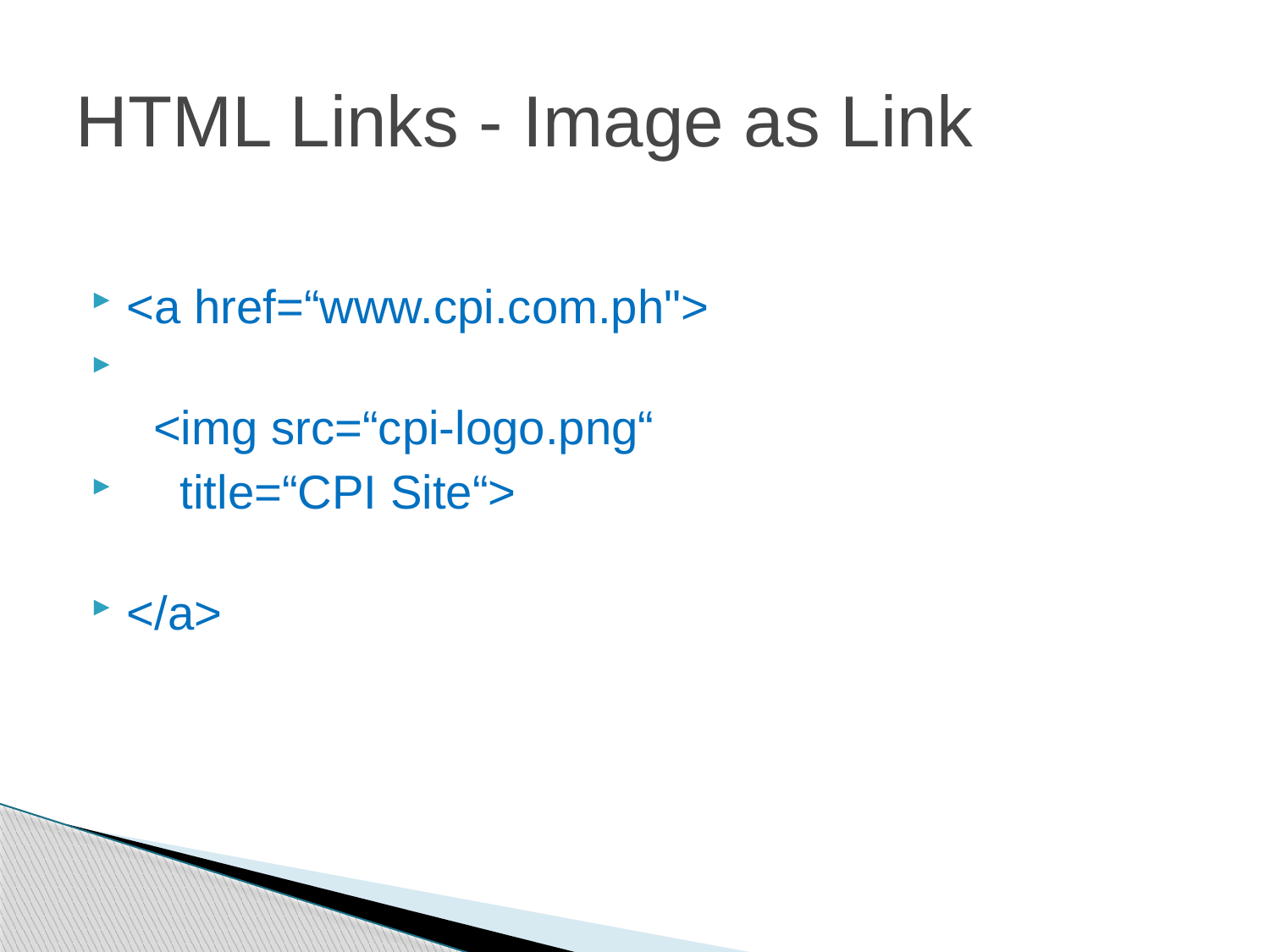

# HTML Links - Image as Link

<a href=“www.cpi.com.ph">
  <img src=“cpi-logo.png“
    title=“CPI Site“>
</a>